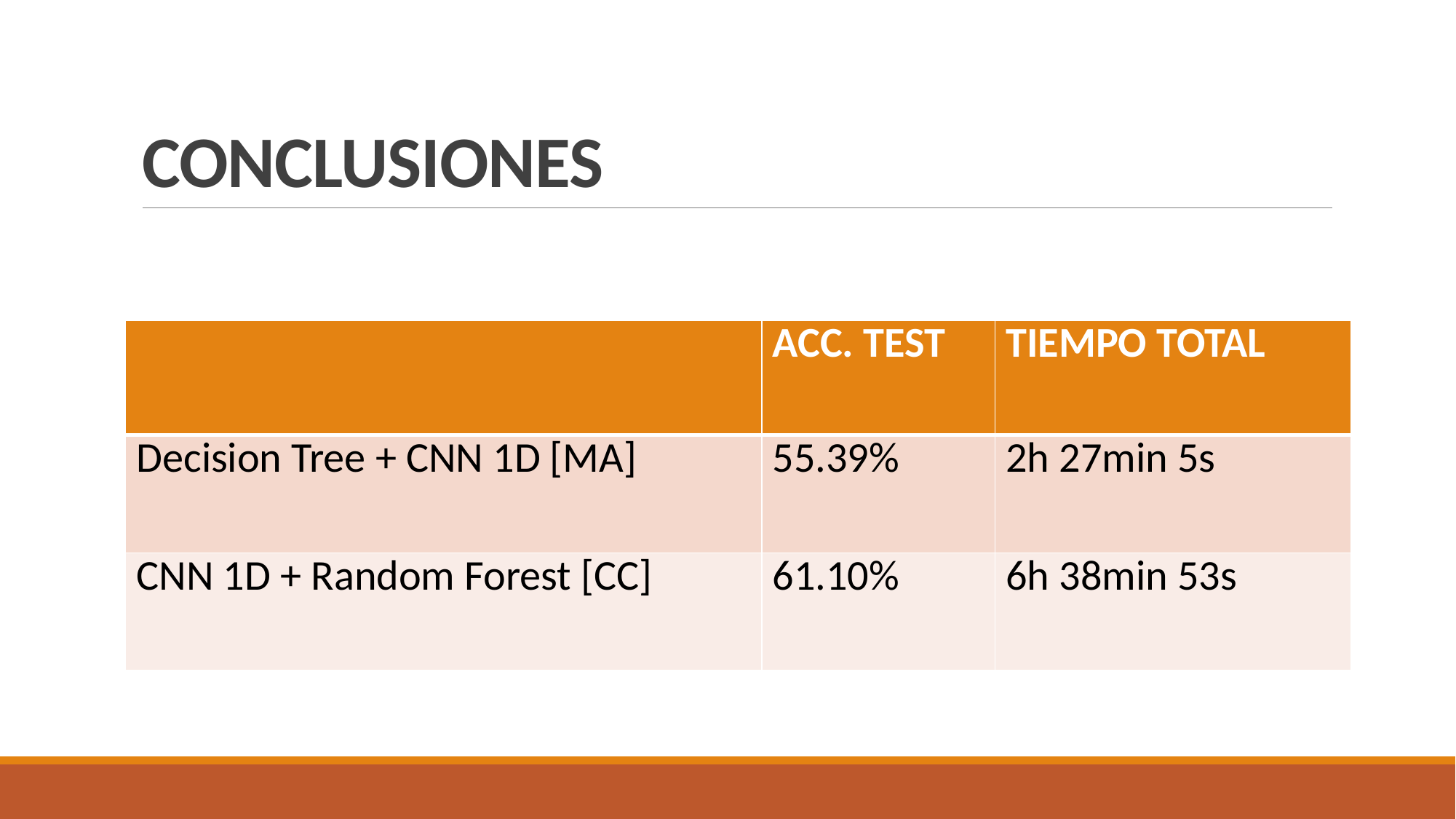

# CONCLUSIONES
| ​​ | ACC. TEST​ | TIEMPO​ TOTAL |
| --- | --- | --- |
| Decision Tree + CNN 1D [MA] | 55.39% | 2h 27min 5s |
| CNN 1D + Random Forest [CC]​ | 61.10%​ | 6h 38min 53s |